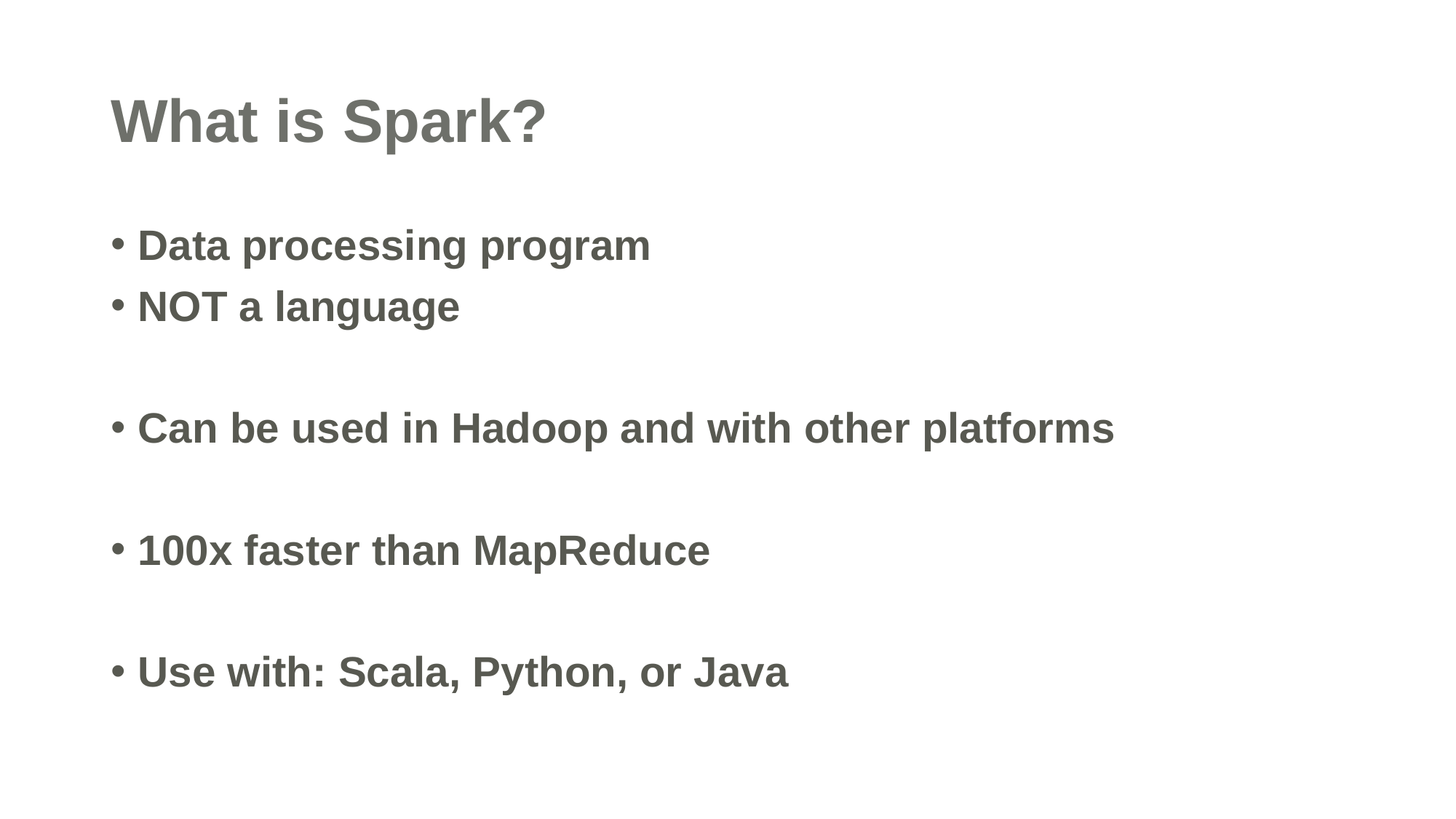

# What is Spark?
Data processing program
NOT a language

Can be used in Hadoop and with other platforms

100x faster than MapReduce

Use with: Scala, Python, or Java